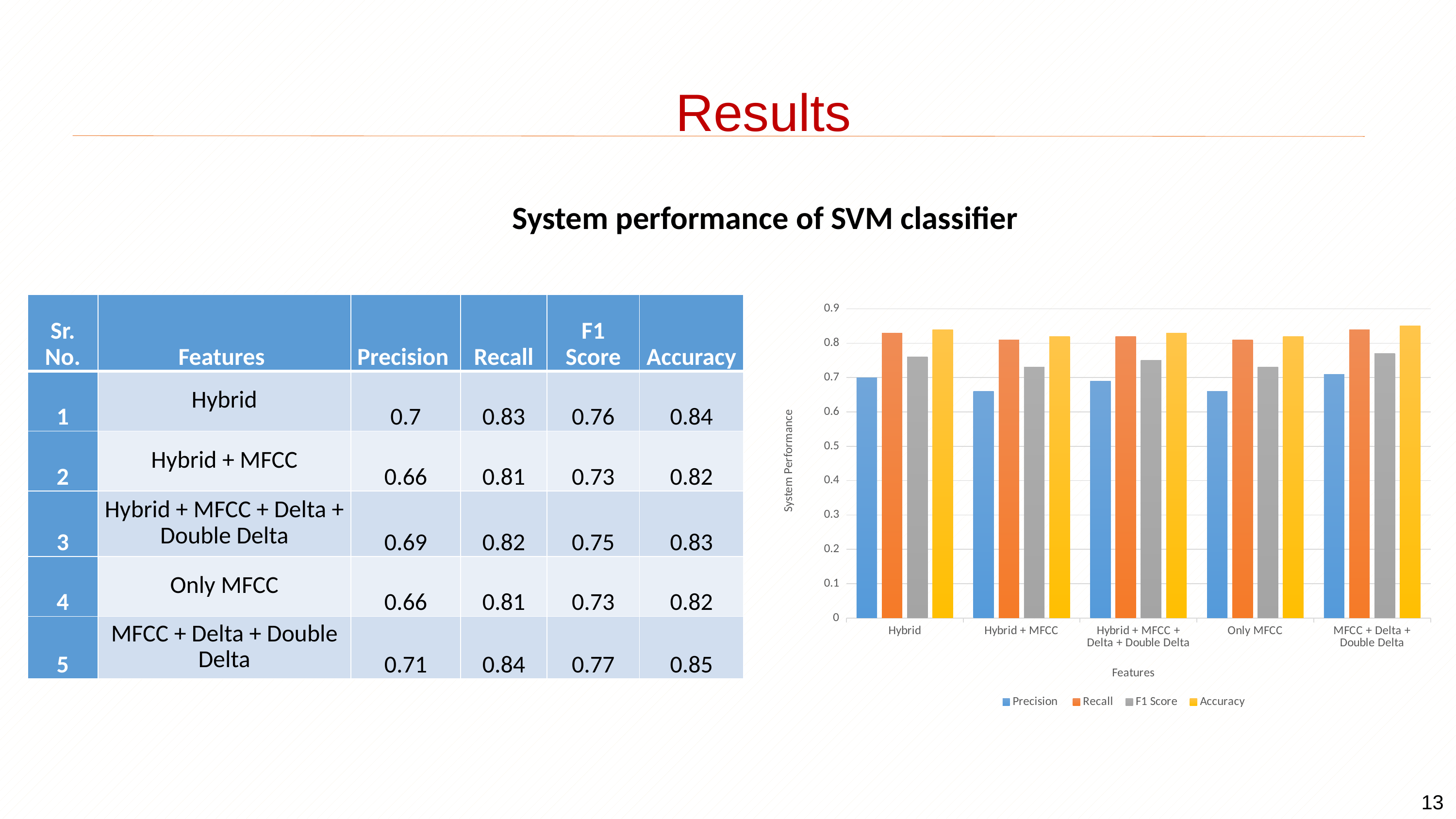

Results

System performance of SVM classifier

| Sr. No. | Features | Precision | Recall | F1 Score | Accuracy |
| --- | --- | --- | --- | --- | --- |
| 1 | Hybrid | 0.7 | 0.83 | 0.76 | 0.84 |
| 2 | Hybrid + MFCC | 0.66 | 0.81 | 0.73 | 0.82 |
| 3 | Hybrid + MFCC + Delta + Double Delta | 0.69 | 0.82 | 0.75 | 0.83 |
| 4 | Only MFCC | 0.66 | 0.81 | 0.73 | 0.82 |
| 5 | MFCC + Delta + Double Delta | 0.71 | 0.84 | 0.77 | 0.85 |

### Chart

| Category | Precision  | Recall | F1 Score | Accuracy  |
|---|---|---|---|---|
| Hybrid | 0.7 | 0.83 | 0.76 | 0.84 |
| Hybrid + MFCC | 0.66 | 0.81 | 0.73 | 0.82 |
| Hybrid + MFCC + Delta + Double Delta | 0.69 | 0.82 | 0.75 | 0.83 |
| Only MFCC | 0.66 | 0.81 | 0.73 | 0.82 |
| MFCC + Delta + Double Delta | 0.71 | 0.84 | 0.77 | 0.85 |
13